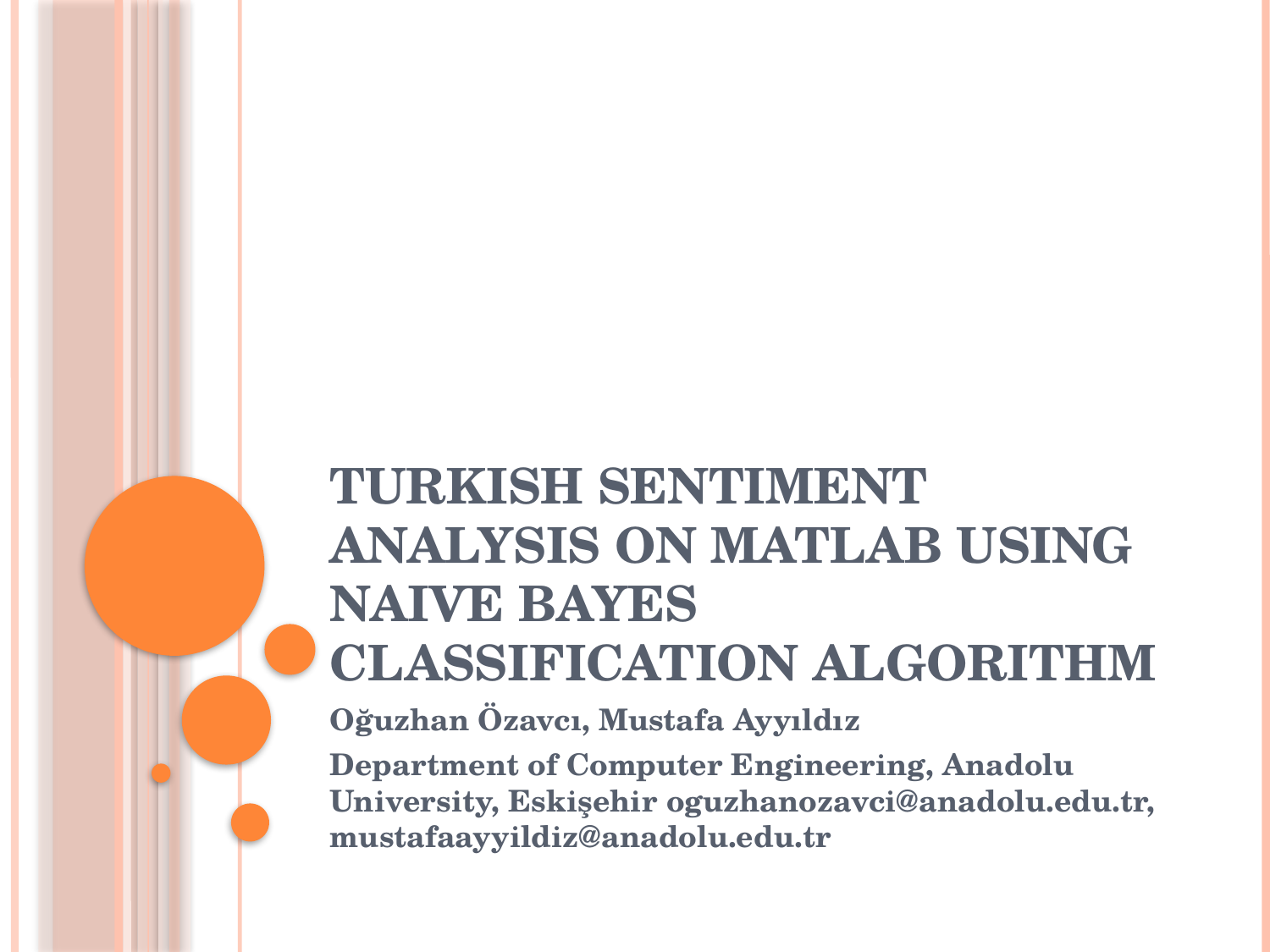

# Turkish Sentiment Analysis on Matlab using Naive Bayes Classification Algorithm
Oğuzhan Özavcı, Mustafa Ayyıldız
Department of Computer Engineering, Anadolu University, Eskişehir oguzhanozavci@anadolu.edu.tr, mustafaayyildiz@anadolu.edu.tr